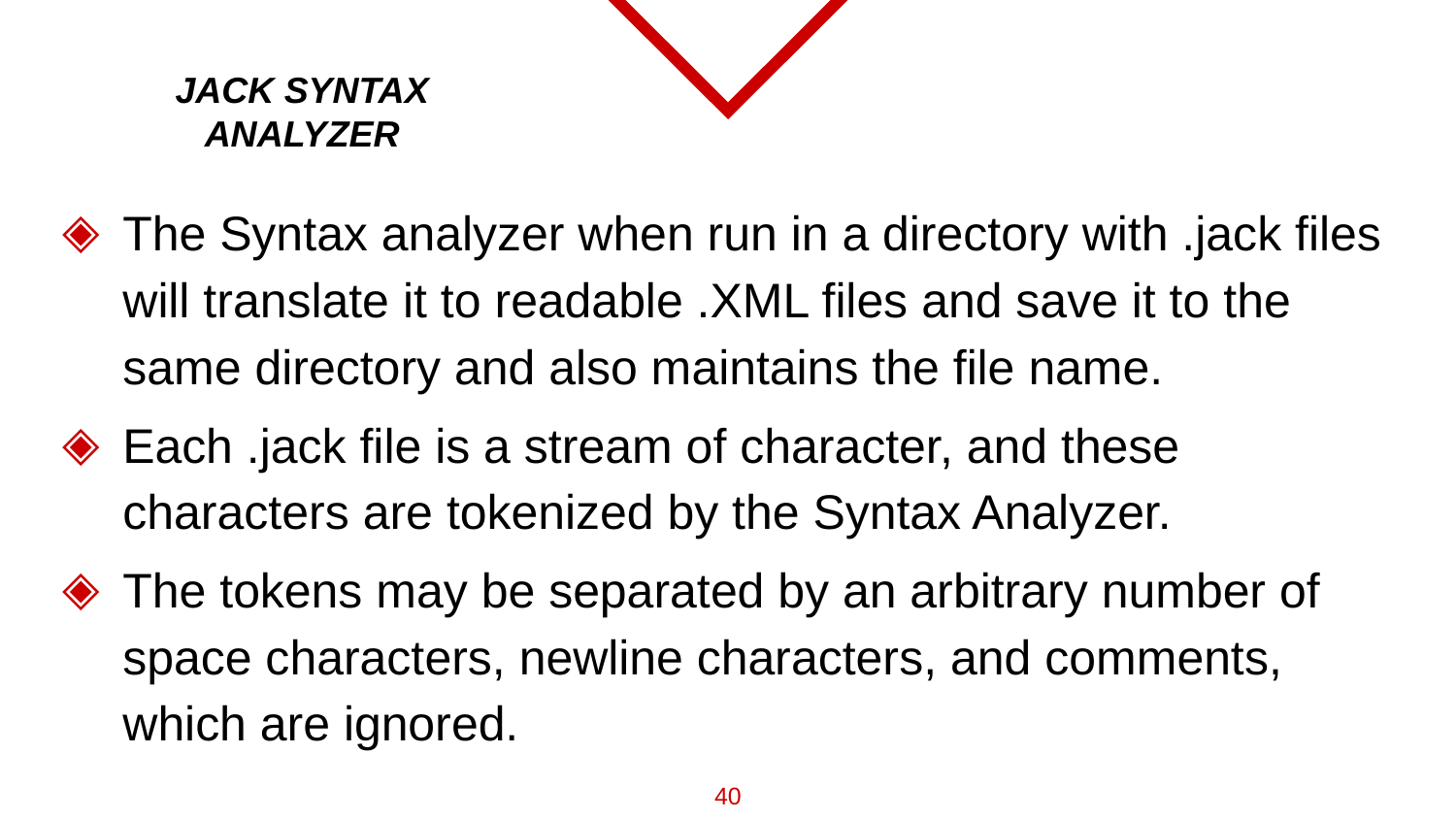

# JACK SYNTAX ANALYZER
The Syntax analyzer when run in a directory with .jack files will translate it to readable .XML files and save it to the same directory and also maintains the file name.
Each .jack file is a stream of character, and these characters are tokenized by the Syntax Analyzer.
The tokens may be separated by an arbitrary number of space characters, newline characters, and comments, which are ignored.

40